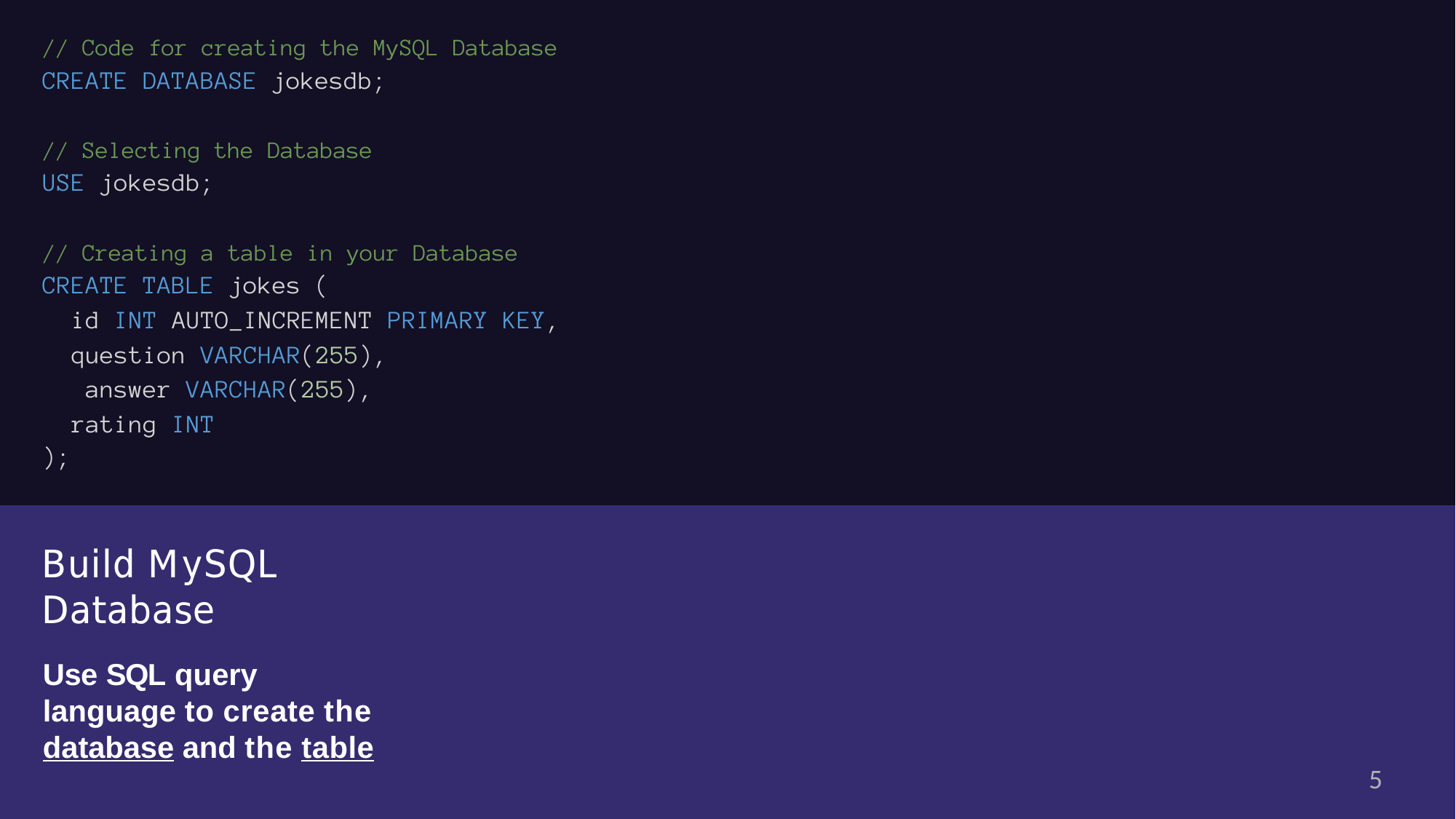

// Code for creating the MySQL Database
CREATE DATABASE jokesdb;

// Selecting the Database
USE jokesdb;

// Creating a table in your Database
CREATE TABLE jokes (
id INT AUTO_INCREMENT PRIMARY KEY,
question VARCHAR(255),  answer VARCHAR(255),  rating INT
);

Build MySQL Database
Use SQL query language to create the database and the table
5